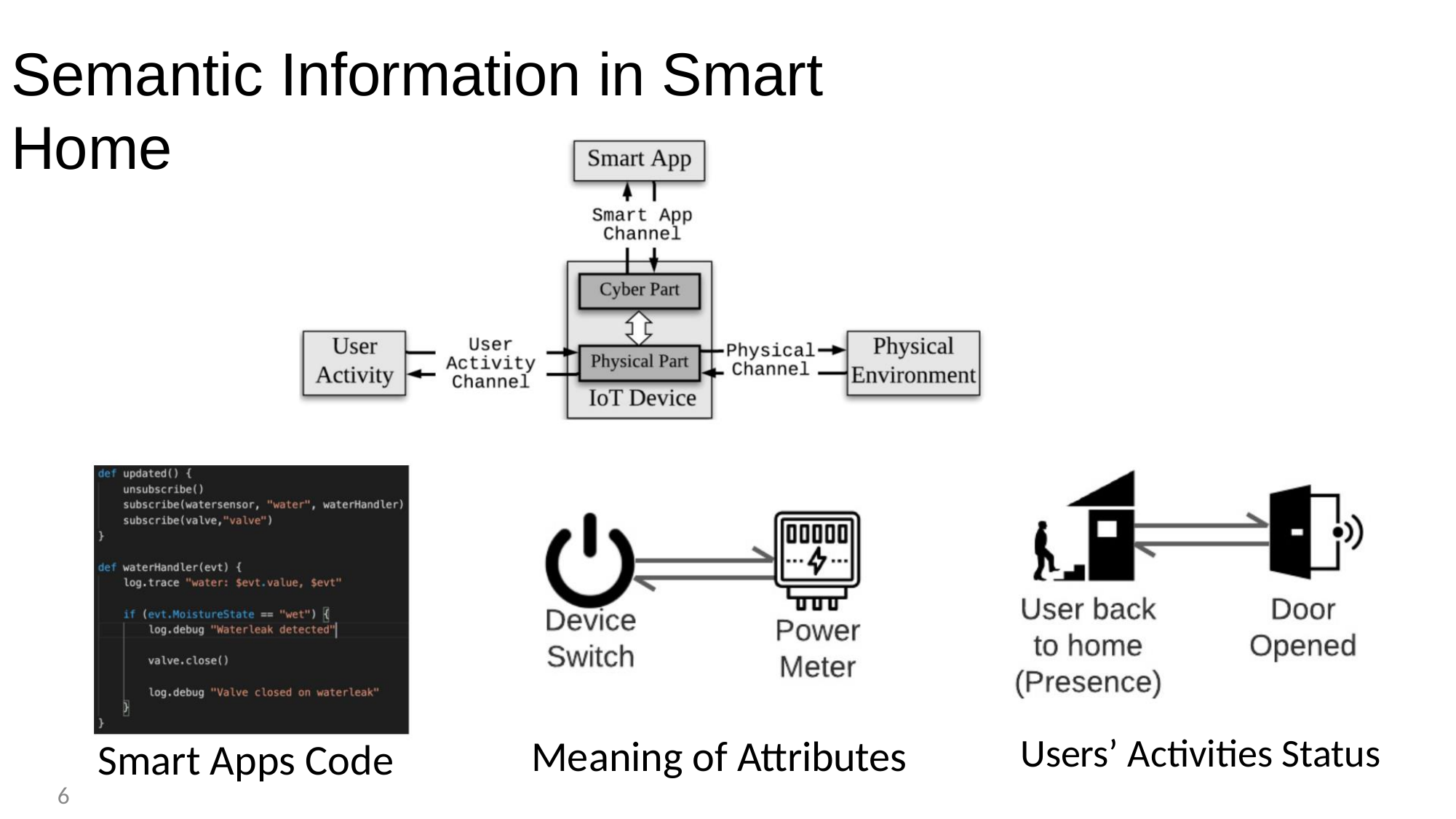

Semantic Information in Smart Home
Users’ Activities Status
Meaning of Attributes
Smart Apps Code
6